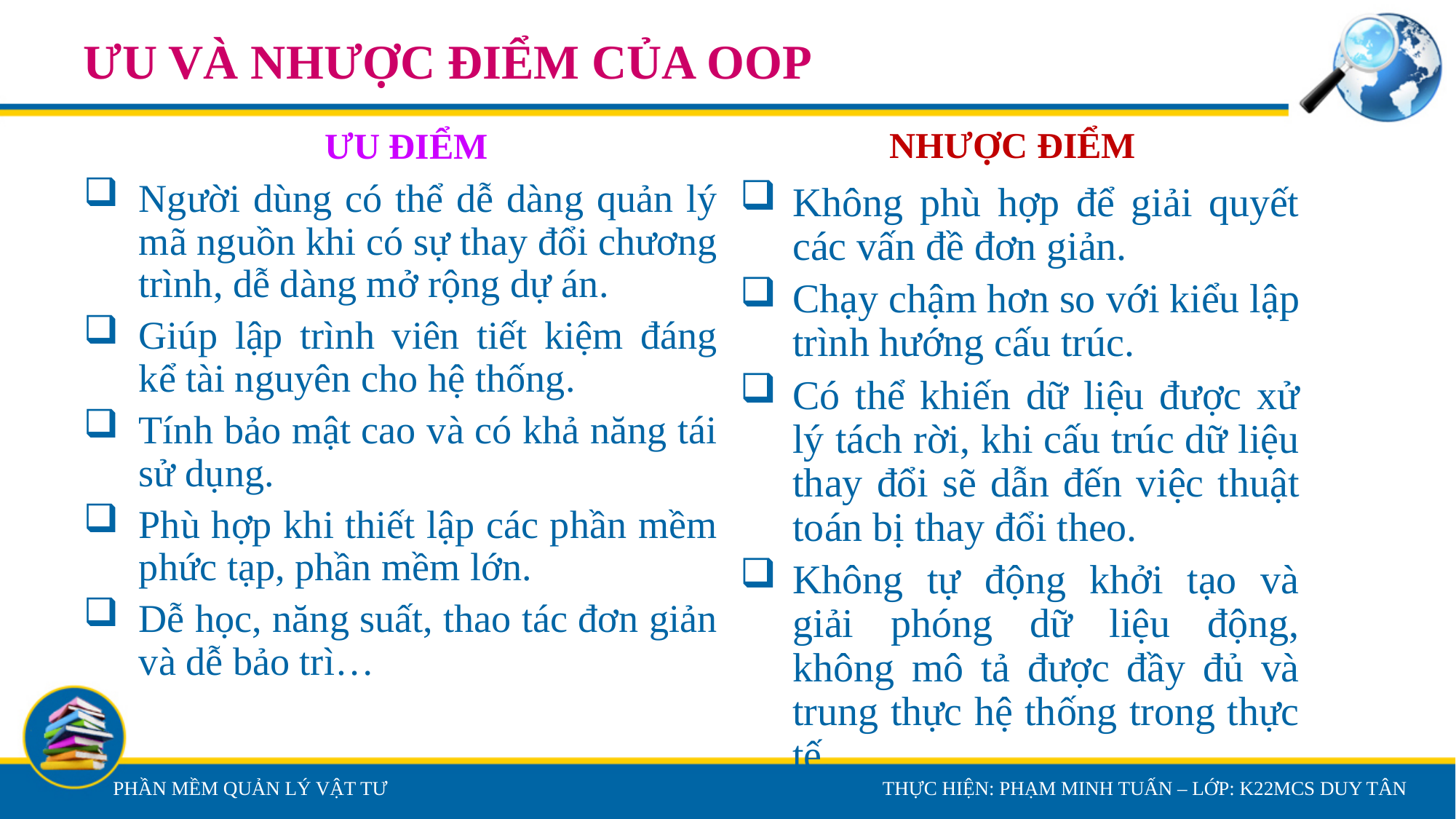

# ƯU VÀ NHƯỢC ĐIỂM CỦA OOP
NHƯỢC ĐIỂM
ƯU ĐIỂM
Người dùng có thể dễ dàng quản lý mã nguồn khi có sự thay đổi chương trình, dễ dàng mở rộng dự án.
Giúp lập trình viên tiết kiệm đáng kể tài nguyên cho hệ thống.
Tính bảo mật cao và có khả năng tái sử dụng.
Phù hợp khi thiết lập các phần mềm phức tạp, phần mềm lớn.
Dễ học, năng suất, thao tác đơn giản và dễ bảo trì…
Không phù hợp để giải quyết các vấn đề đơn giản.
Chạy chậm hơn so với kiểu lập trình hướng cấu trúc.
Có thể khiến dữ liệu được xử lý tách rời, khi cấu trúc dữ liệu thay đổi sẽ dẫn đến việc thuật toán bị thay đổi theo.
Không tự động khởi tạo và giải phóng dữ liệu động, không mô tả được đầy đủ và trung thực hệ thống trong thực tế.